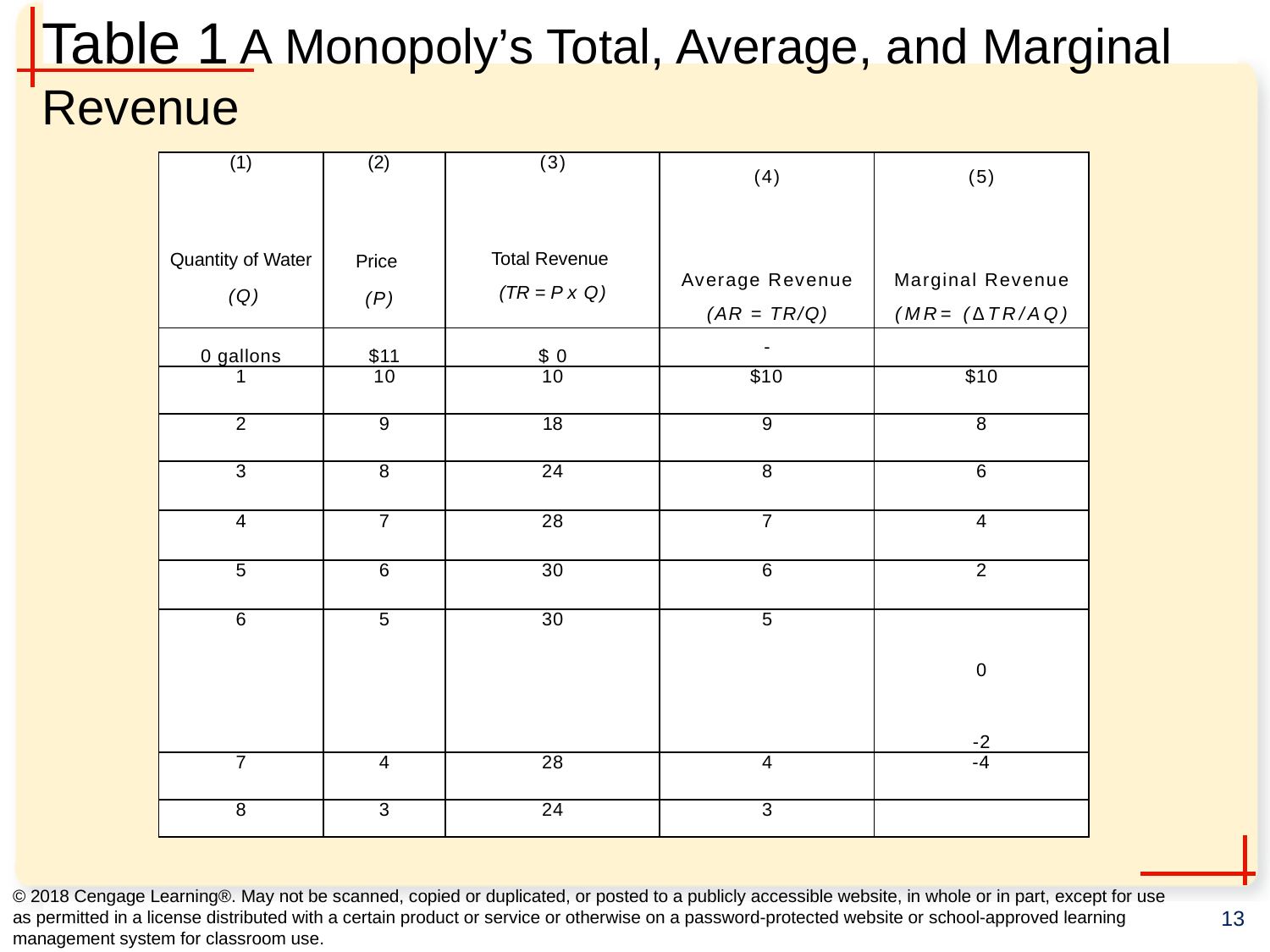

# Table 1 A Monopoly’s Total, Average, and Marginal Revenue
| (1) Quantity of Water (Q) | (2) Price (P) | (3) Total Revenue (TR = P x Q) | (4) Average Revenue (AR = TR/Q) | (5) Marginal Revenue (MR= (∆TR/AQ) |
| --- | --- | --- | --- | --- |
| 0 gallons | $11 | $0 | - | empty |
| 1 | 10 | 10 | $10 | $10 |
| 2 | 9 | 18 | 9 | 8 |
| 3 | 8 | 24 | 8 | 6 |
| 4 | 7 | 28 | 7 | 4 |
| 5 | 6 | 30 | 6 | 2 |
| 6 | 5 | 30 | 5 | 0 -2 |
| 7 | 4 | 28 | 4 | -4 |
| 8 | 3 | 24 | 3 |  |
© 2018 Cengage Learning®. May not be scanned, copied or duplicated, or posted to a publicly accessible website, in whole or in part, except for use as permitted in a license distributed with a certain product or service or otherwise on a password-protected website or school-approved learning management system for classroom use.
13